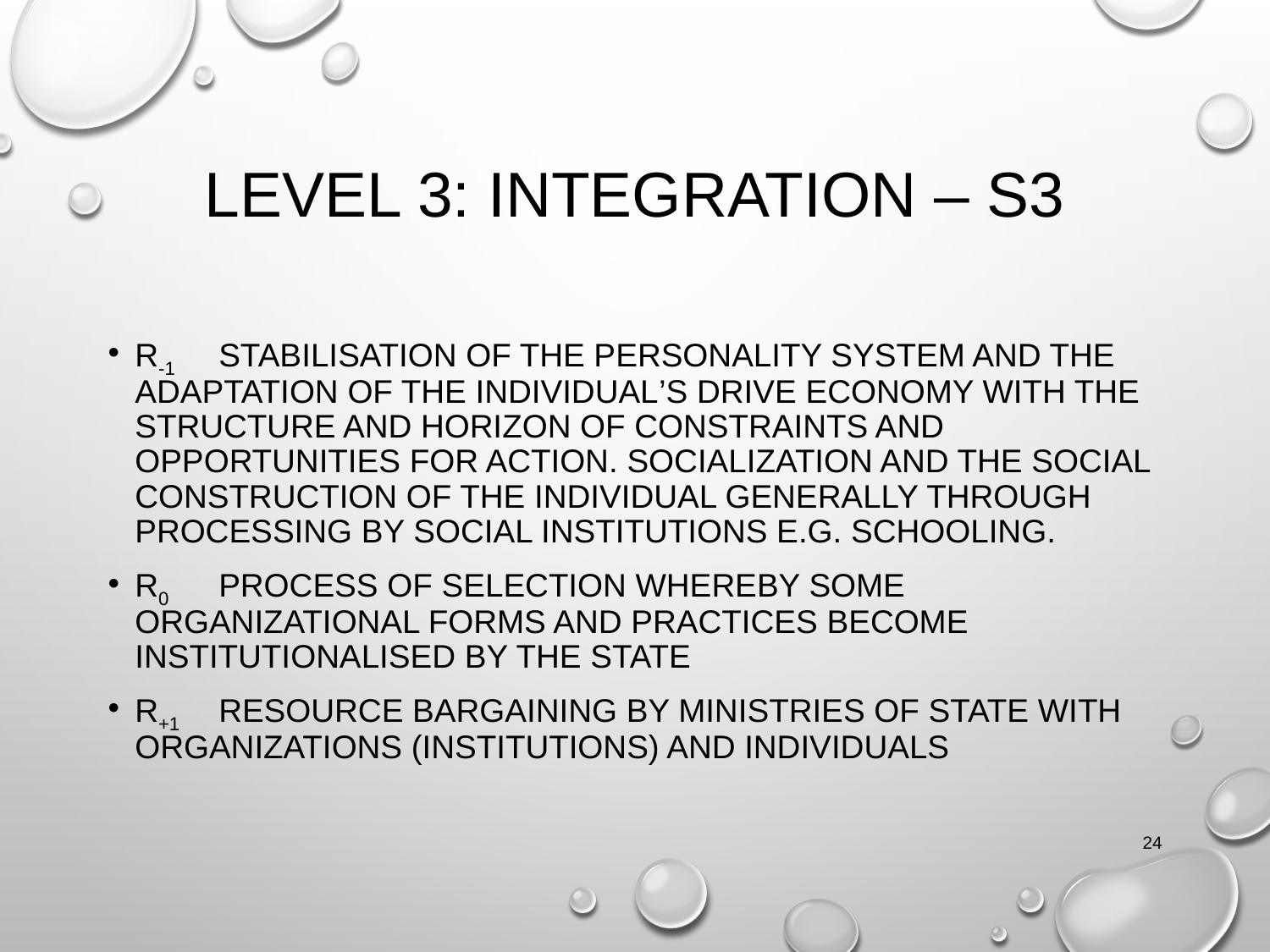

# Level 3: Integration – S3
R-1	Stabilisation of the personality system and the adaptation of the individual’s drive economy with the structure and horizon of constraints and opportunities for action. Socialization and the social construction of the individual generally through processing by social institutions e.g. schooling.
R0	Process of selection whereby some organizational forms and practices become institutionalised by the state
R+1	Resource bargaining by Ministries of State with organizations (institutions) and individuals
24